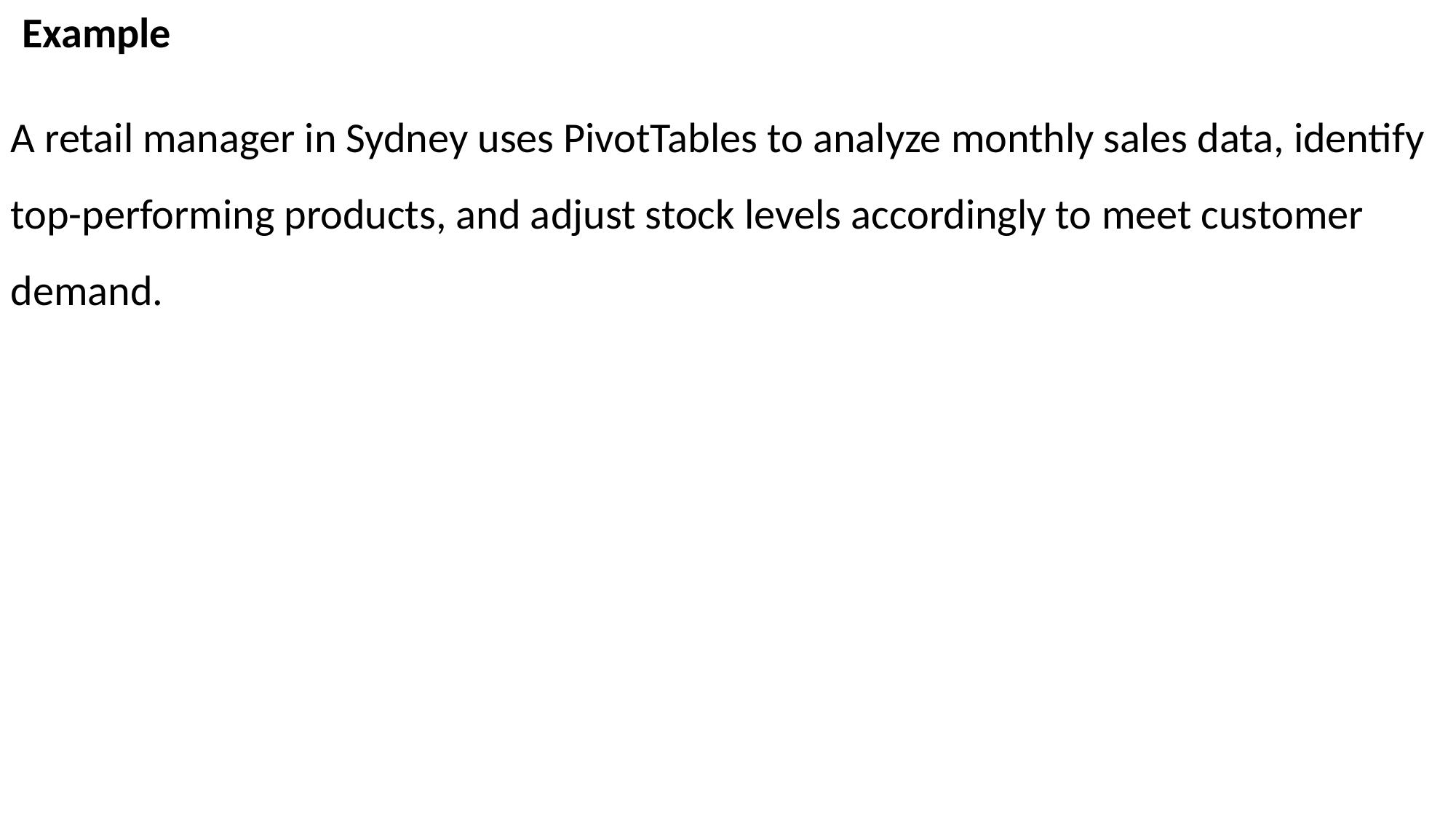

Example
A retail manager in Sydney uses PivotTables to analyze monthly sales data, identify top-performing products, and adjust stock levels accordingly to meet customer demand.